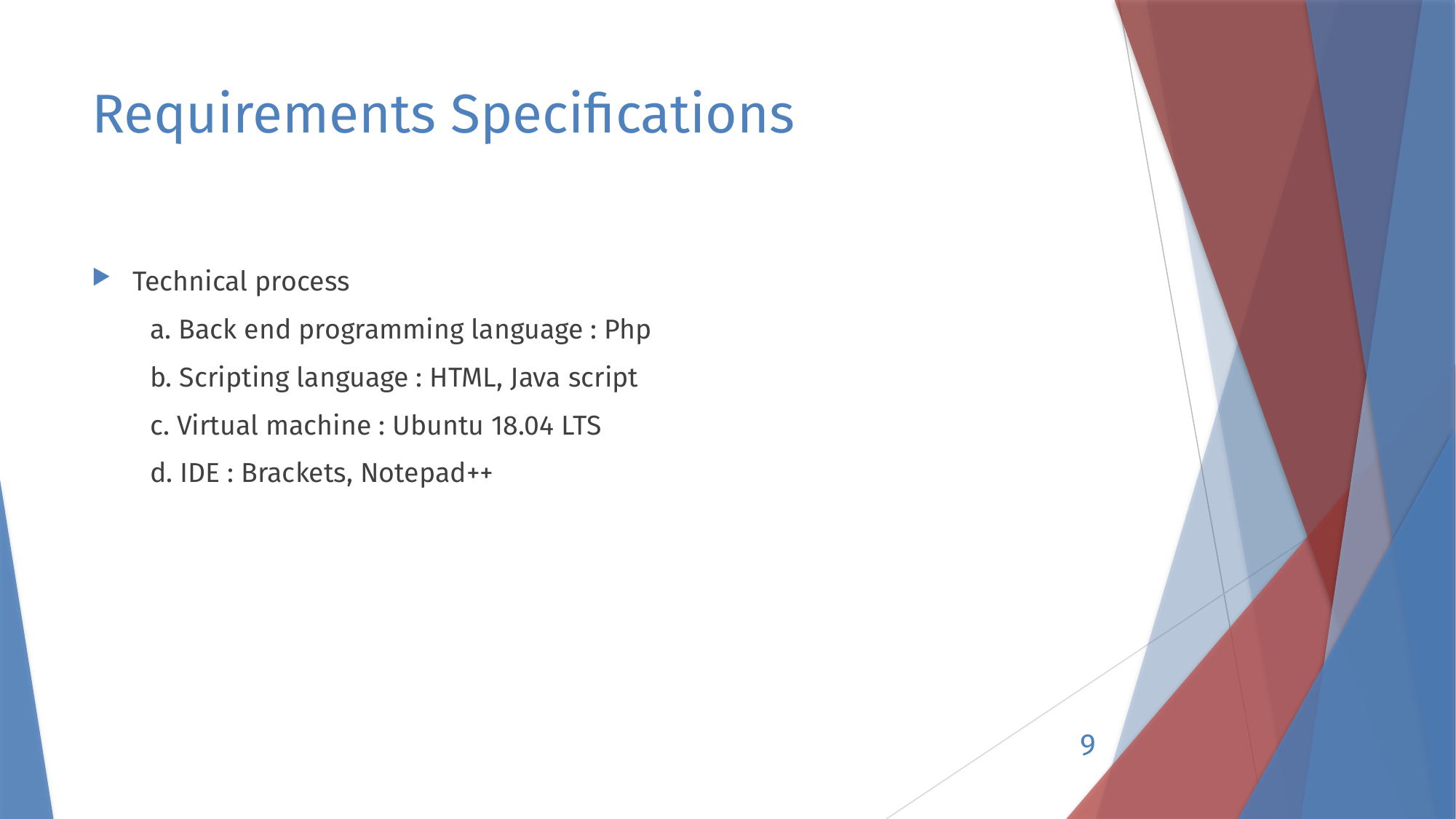

# Requirements Specifications
Technical process
        a. Back end programming language : Php
        b. Scripting language : HTML, Java script
        c. Virtual machine : Ubuntu 18.04 LTS
        d. IDE : Brackets, Notepad++
9